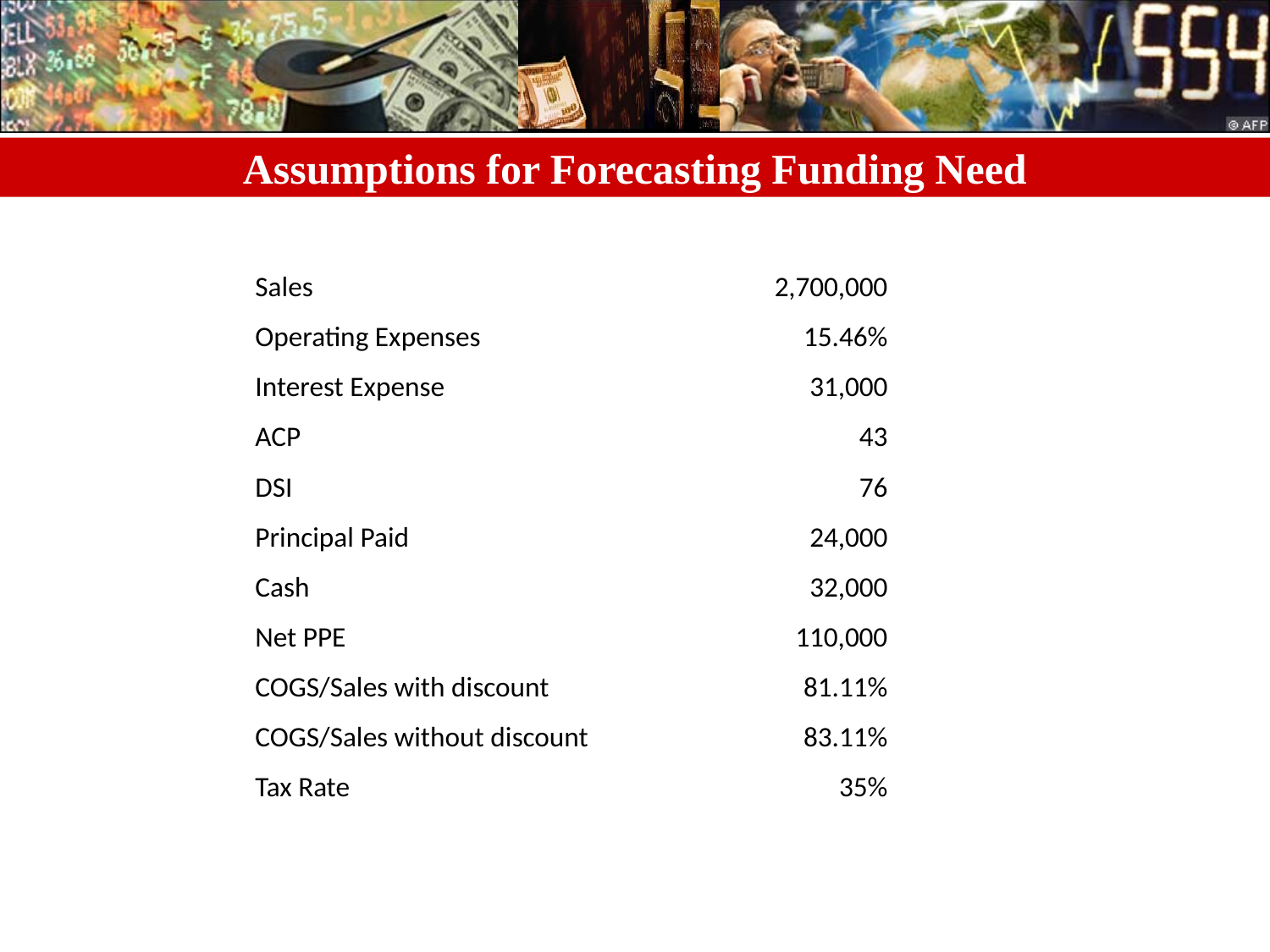

# Assumptions for Forecasting Funding Need
| Sales | 2,700,000 |
| --- | --- |
| Operating Expenses | 15.46% |
| Interest Expense | 31,000 |
| ACP | 43 |
| DSI | 76 |
| Principal Paid | 24,000 |
| Cash | 32,000 |
| Net PPE | 110,000 |
| COGS/Sales with discount | 81.11% |
| COGS/Sales without discount | 83.11% |
| Tax Rate | 35% |